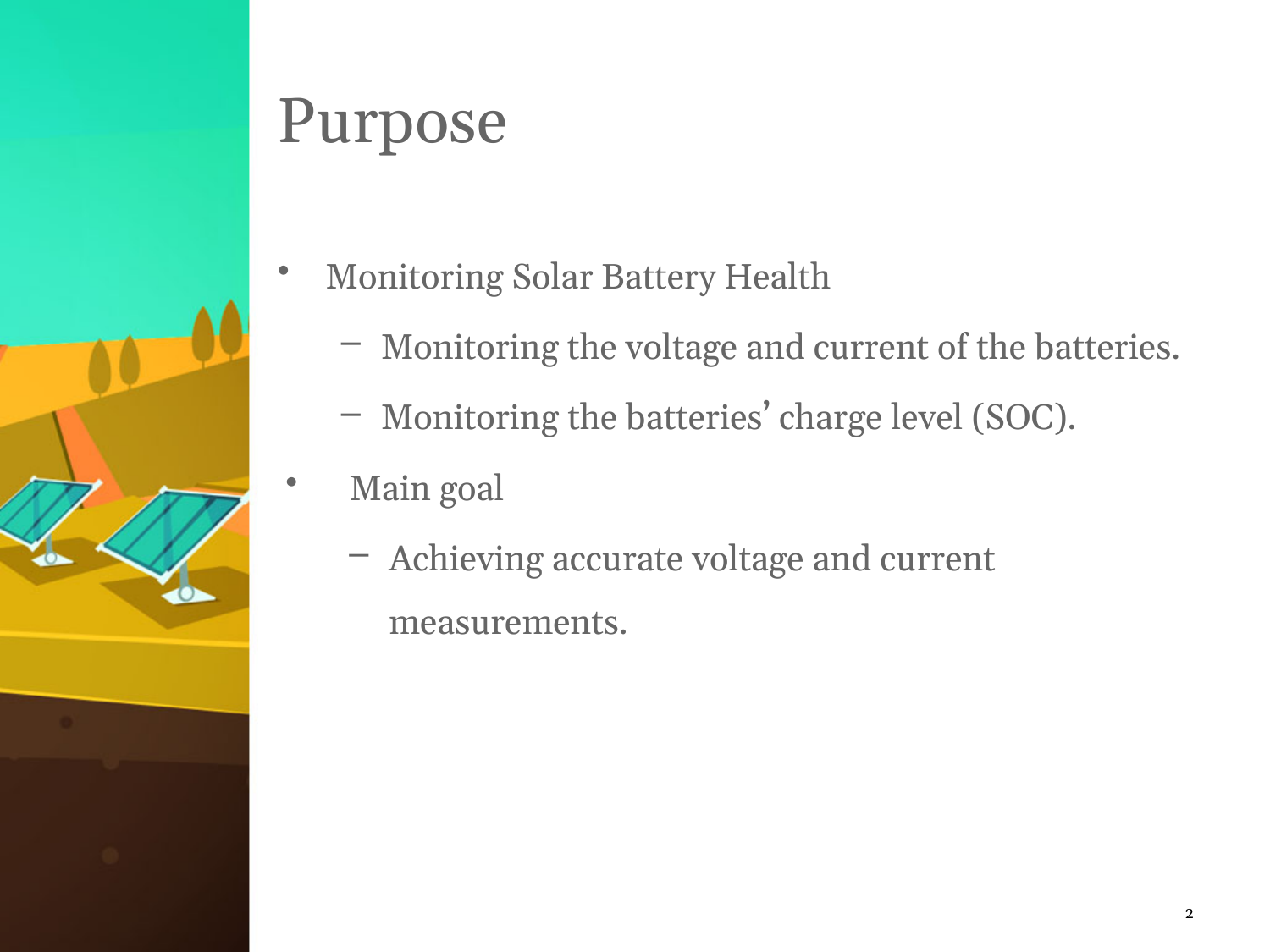

# Purpose
Monitoring Solar Battery Health
Monitoring the voltage and current of the batteries.
Monitoring the batteries’ charge level (SOC).
Main goal
Achieving accurate voltage and current measurements.

2